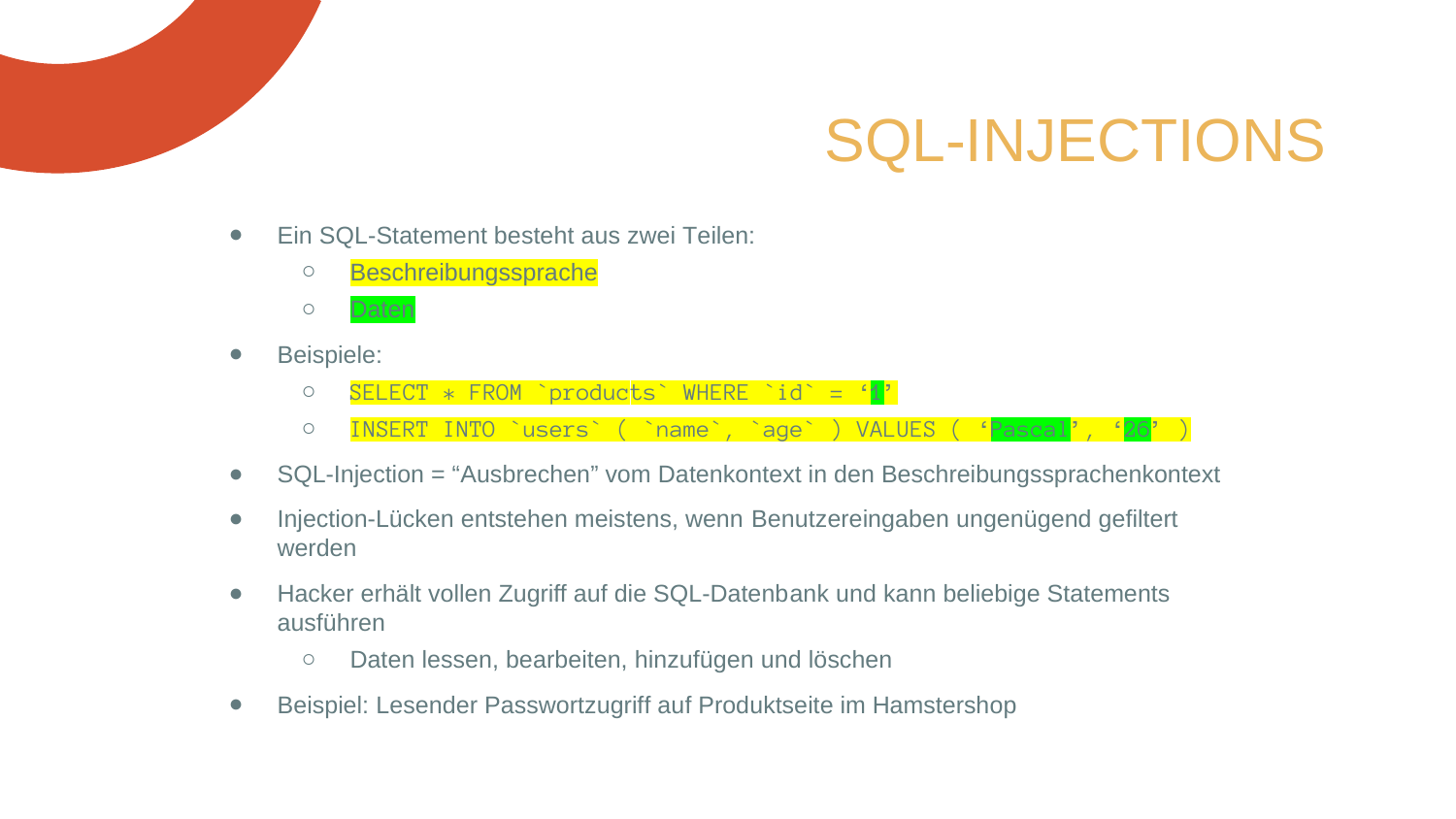

# SQL-INJECTIONS
Ein SQL-Statement besteht aus zwei Teilen:
Beschreibungssprache
Daten
Beispiele:
SELECT * FROM `products` WHERE `id` = ‘1’
INSERT INTO `users` ( `name`, `age` ) VALUES ( ‘Pascal’, ‘26’ )
SQL-Injection = “Ausbrechen” vom Datenkontext in den Beschreibungssprachenkontext
Injection-Lücken entstehen meistens, wenn Benutzereingaben ungenügend gefiltert werden
Hacker erhält vollen Zugriff auf die SQL-Datenbank und kann beliebige Statements ausführen
Daten lessen, bearbeiten, hinzufügen und löschen
Beispiel: Lesender Passwortzugriff auf Produktseite im Hamstershop